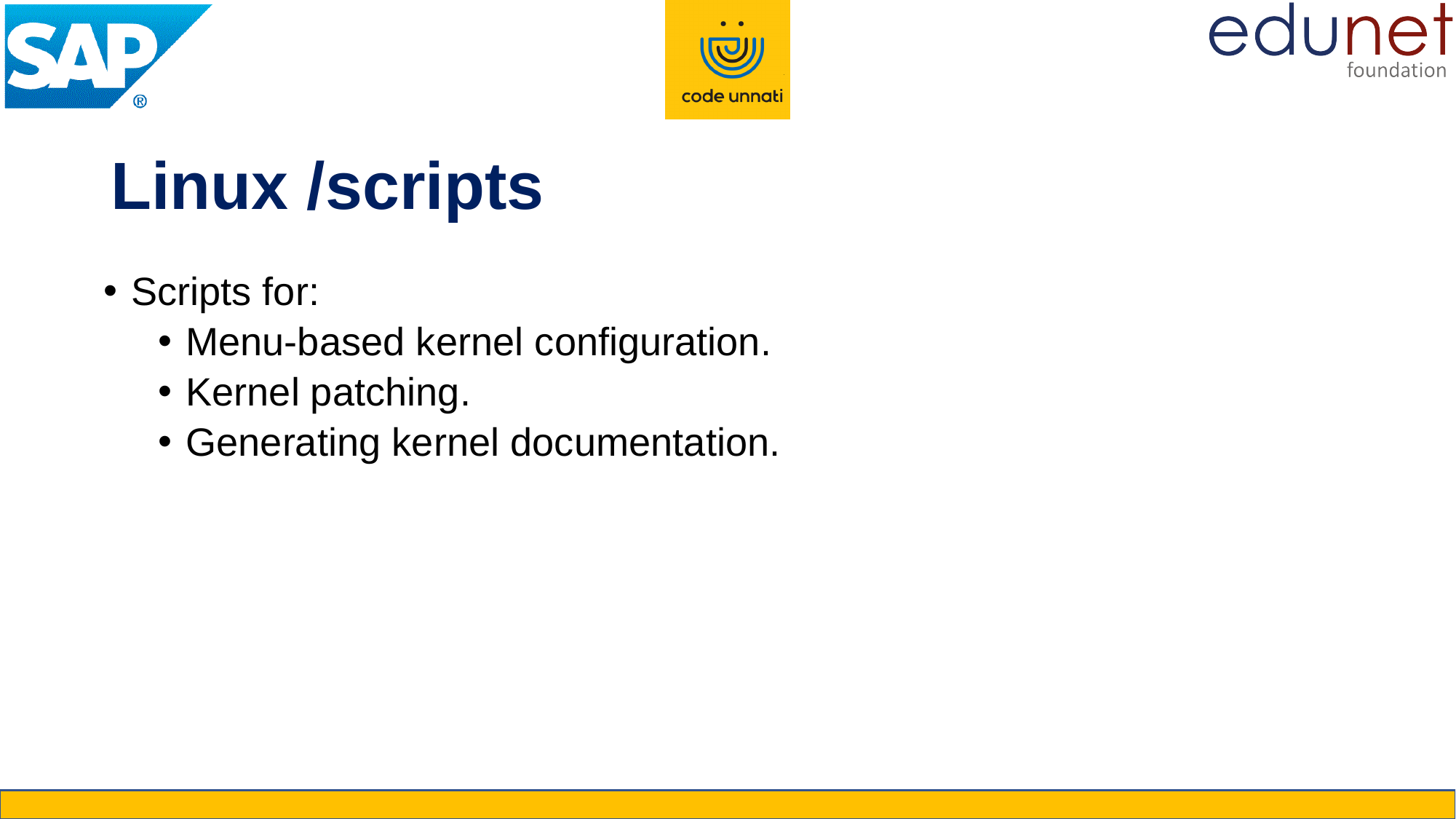

Linux /scripts
Scripts for:
Menu-based kernel configuration.
Kernel patching.
Generating kernel documentation.